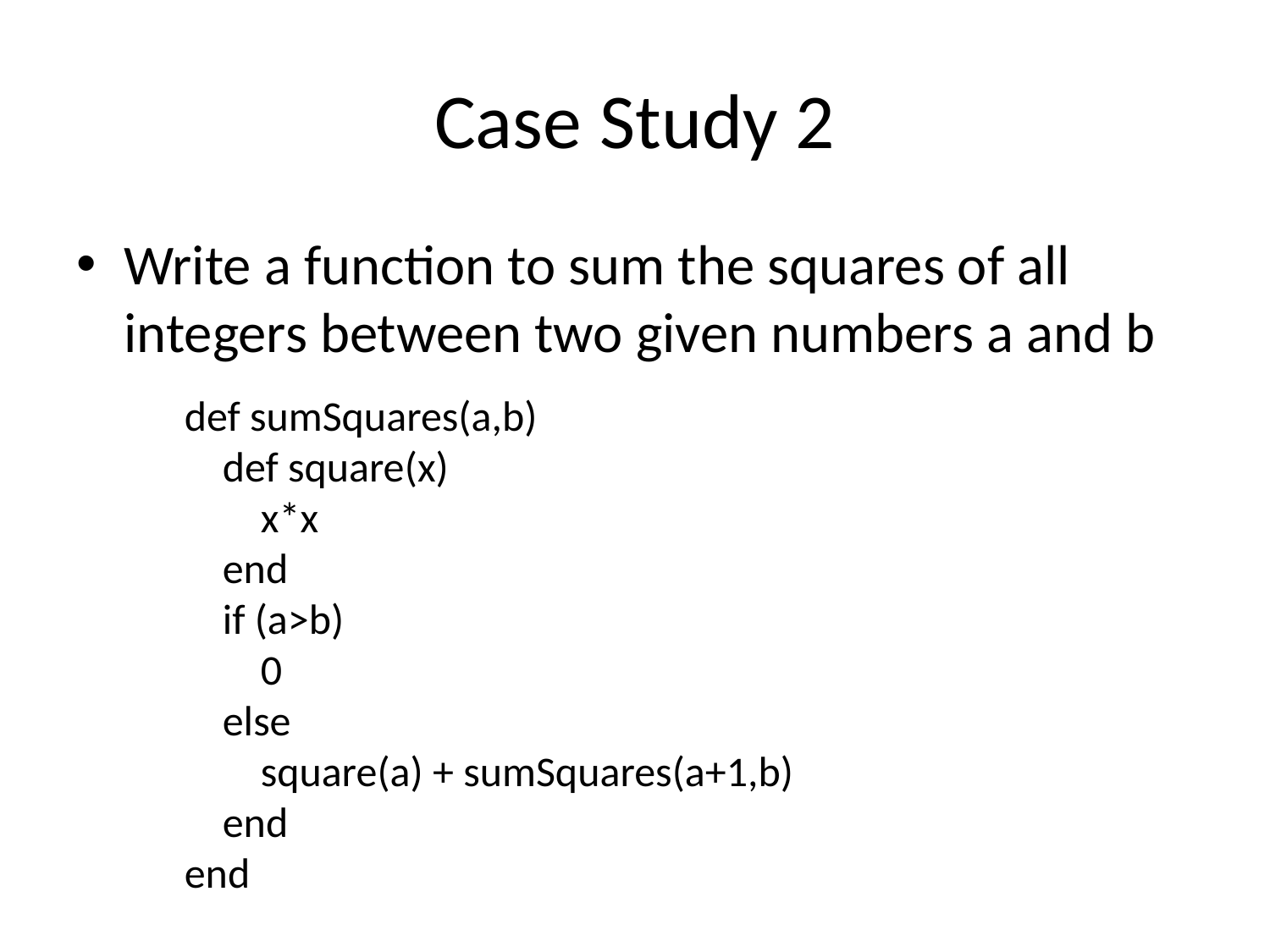

# Case Study 2
Write a function to sum the squares of all integers between two given numbers a and b
def sumSquares(a,b)
    def square(x)
        x*x
    end
    if (a>b)
        0
    else
        square(a) + sumSquares(a+1,b)
    end
end